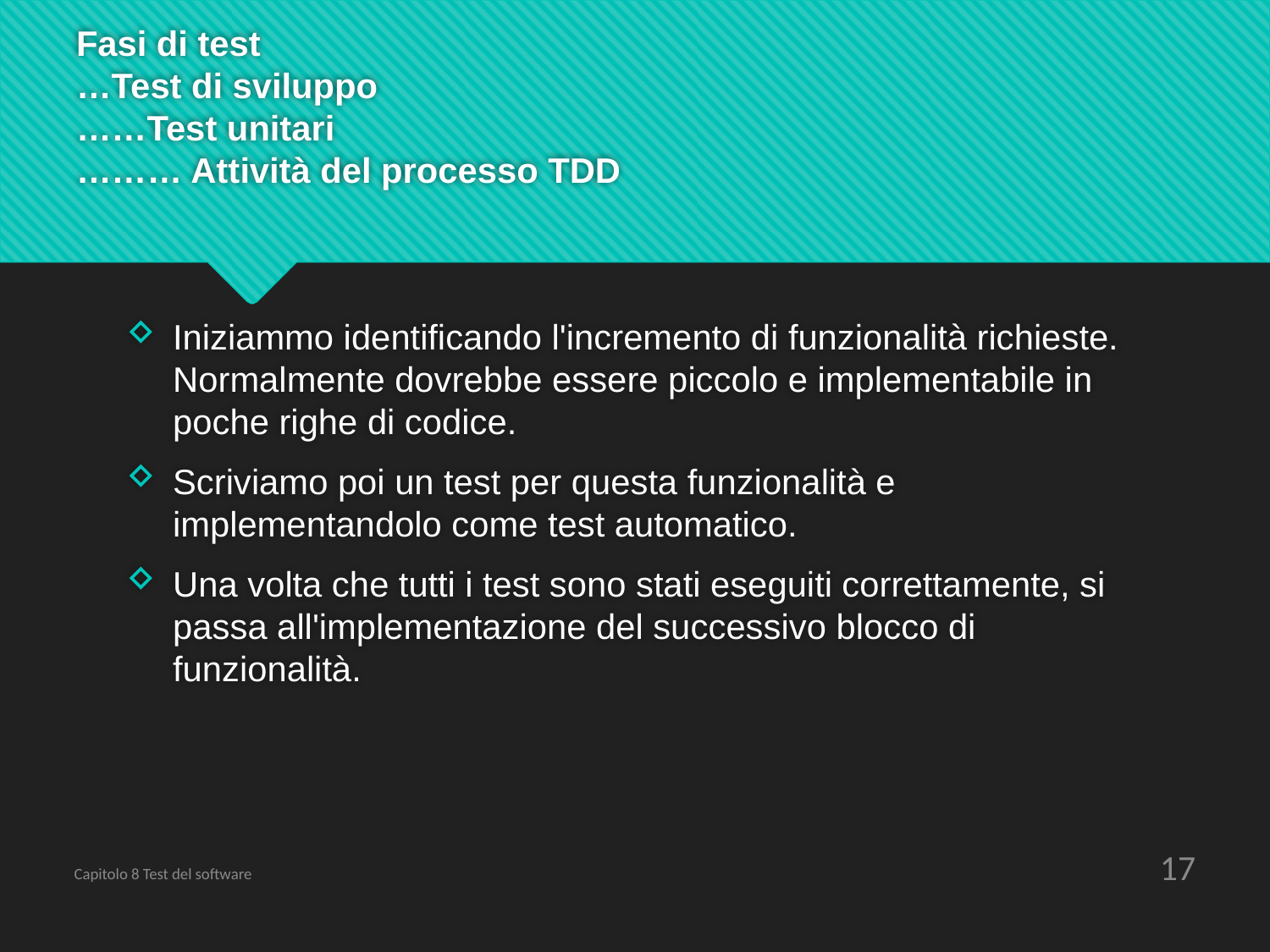

# Fasi di test …Test di sviluppo ……Test unitari ……… Attività del processo TDD
Iniziammo identificando l'incremento di funzionalità richieste. Normalmente dovrebbe essere piccolo e implementabile in poche righe di codice.
Scriviamo poi un test per questa funzionalità e implementandolo come test automatico.
Una volta che tutti i test sono stati eseguiti correttamente, si passa all'implementazione del successivo blocco di funzionalità.

17
Capitolo 8 Test del software